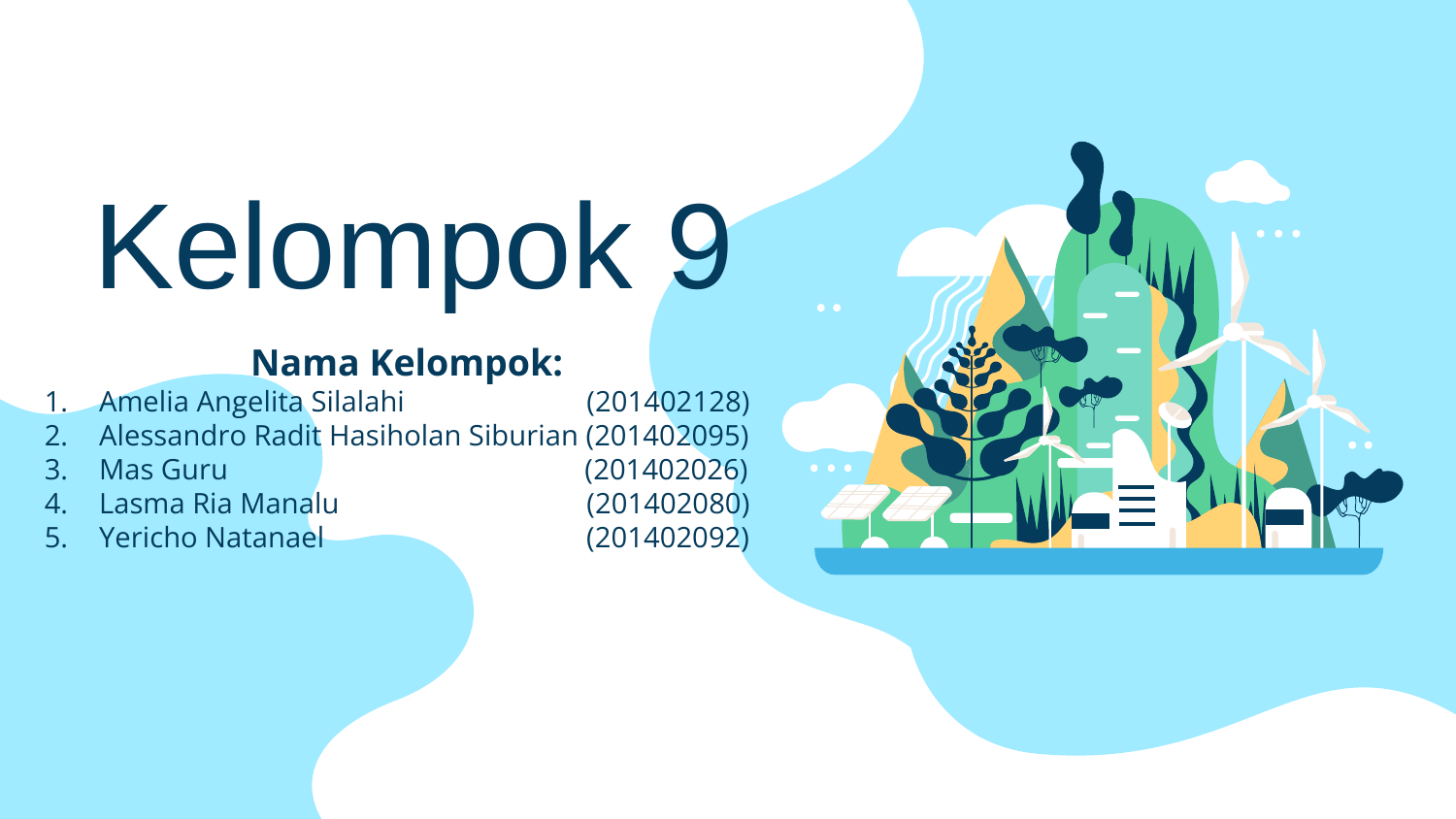

# Kelompok 9

Nama Kelompok:
Amelia Angelita Silalahi                         (201402128)
Alessandro Radit Hasiholan Siburian (201402095)
Mas Guru                                                 (201402026)
Lasma Ria Manalu                                  (201402080)
Yericho Natanael                                    (201402092)